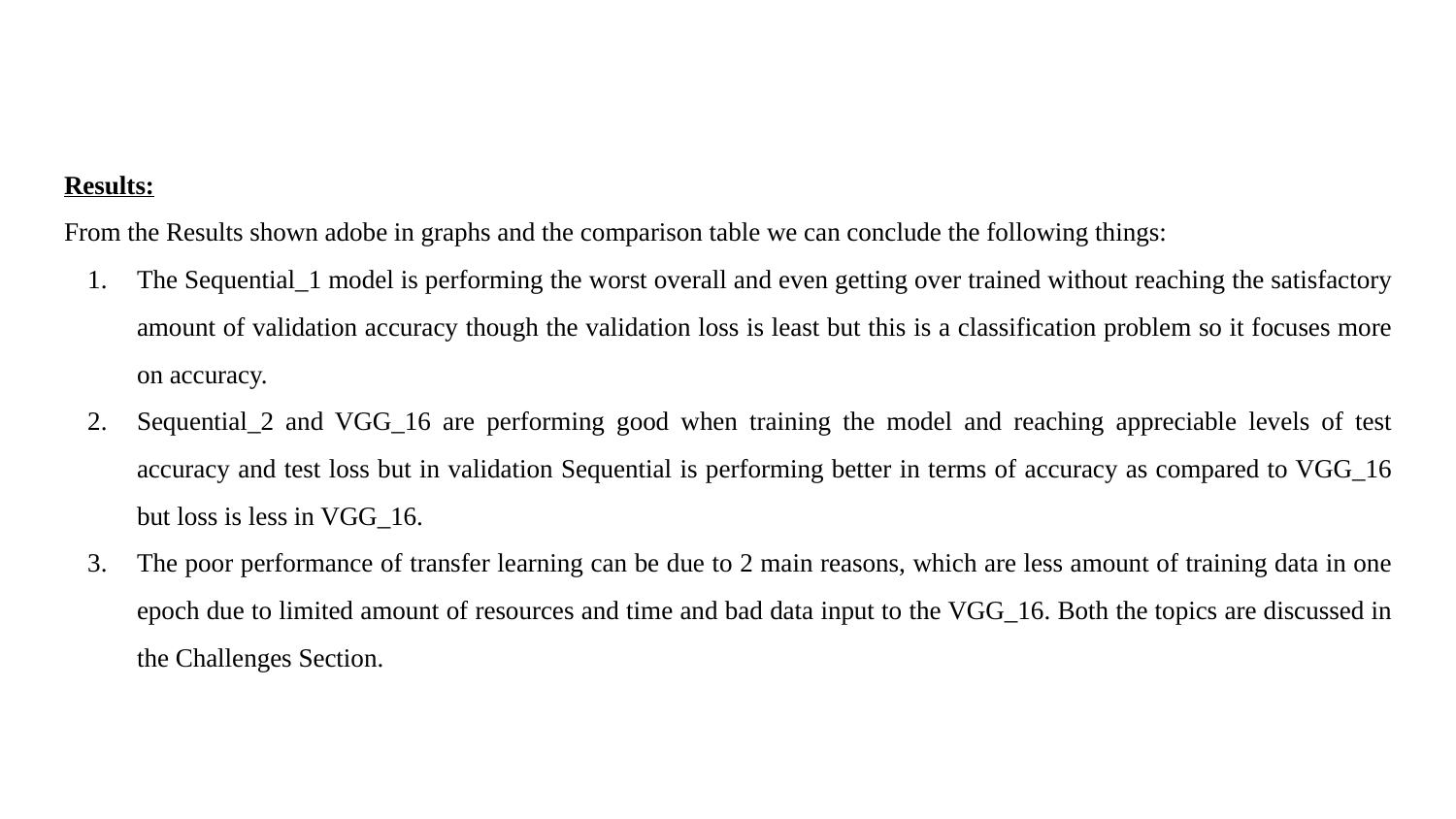

Results:
From the Results shown adobe in graphs and the comparison table we can conclude the following things:
The Sequential_1 model is performing the worst overall and even getting over trained without reaching the satisfactory amount of validation accuracy though the validation loss is least but this is a classification problem so it focuses more on accuracy.
Sequential_2 and VGG_16 are performing good when training the model and reaching appreciable levels of test accuracy and test loss but in validation Sequential is performing better in terms of accuracy as compared to VGG_16 but loss is less in VGG_16.
The poor performance of transfer learning can be due to 2 main reasons, which are less amount of training data in one epoch due to limited amount of resources and time and bad data input to the VGG_16. Both the topics are discussed in the Challenges Section.